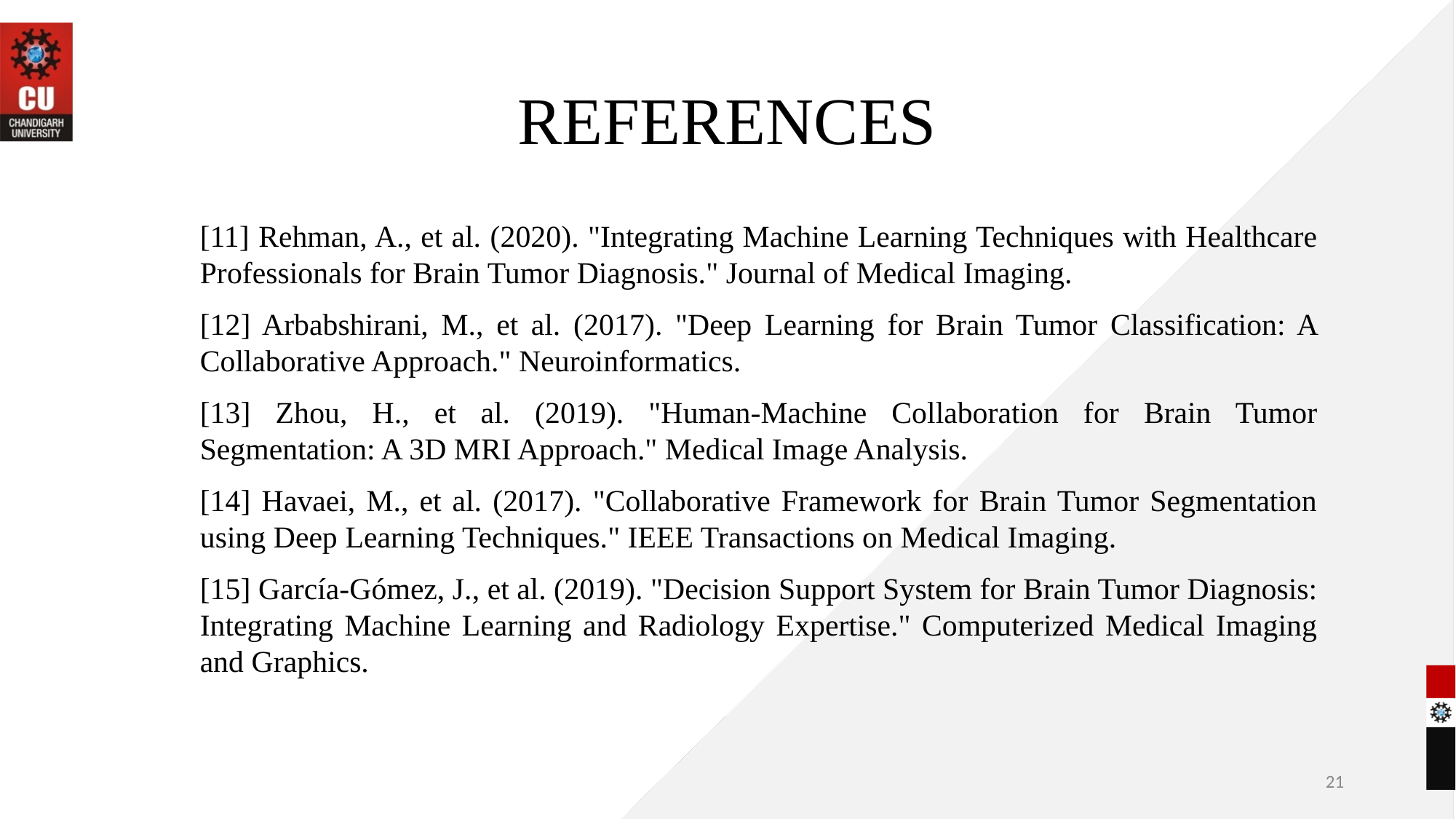

# REFERENCES
[11] Rehman, A., et al. (2020). "Integrating Machine Learning Techniques with Healthcare Professionals for Brain Tumor Diagnosis." Journal of Medical Imaging.
[12] Arbabshirani, M., et al. (2017). "Deep Learning for Brain Tumor Classification: A Collaborative Approach." Neuroinformatics.
[13] Zhou, H., et al. (2019). "Human-Machine Collaboration for Brain Tumor Segmentation: A 3D MRI Approach." Medical Image Analysis.
[14] Havaei, M., et al. (2017). "Collaborative Framework for Brain Tumor Segmentation using Deep Learning Techniques." IEEE Transactions on Medical Imaging.
[15] García-Gómez, J., et al. (2019). "Decision Support System for Brain Tumor Diagnosis: Integrating Machine Learning and Radiology Expertise." Computerized Medical Imaging and Graphics.
21